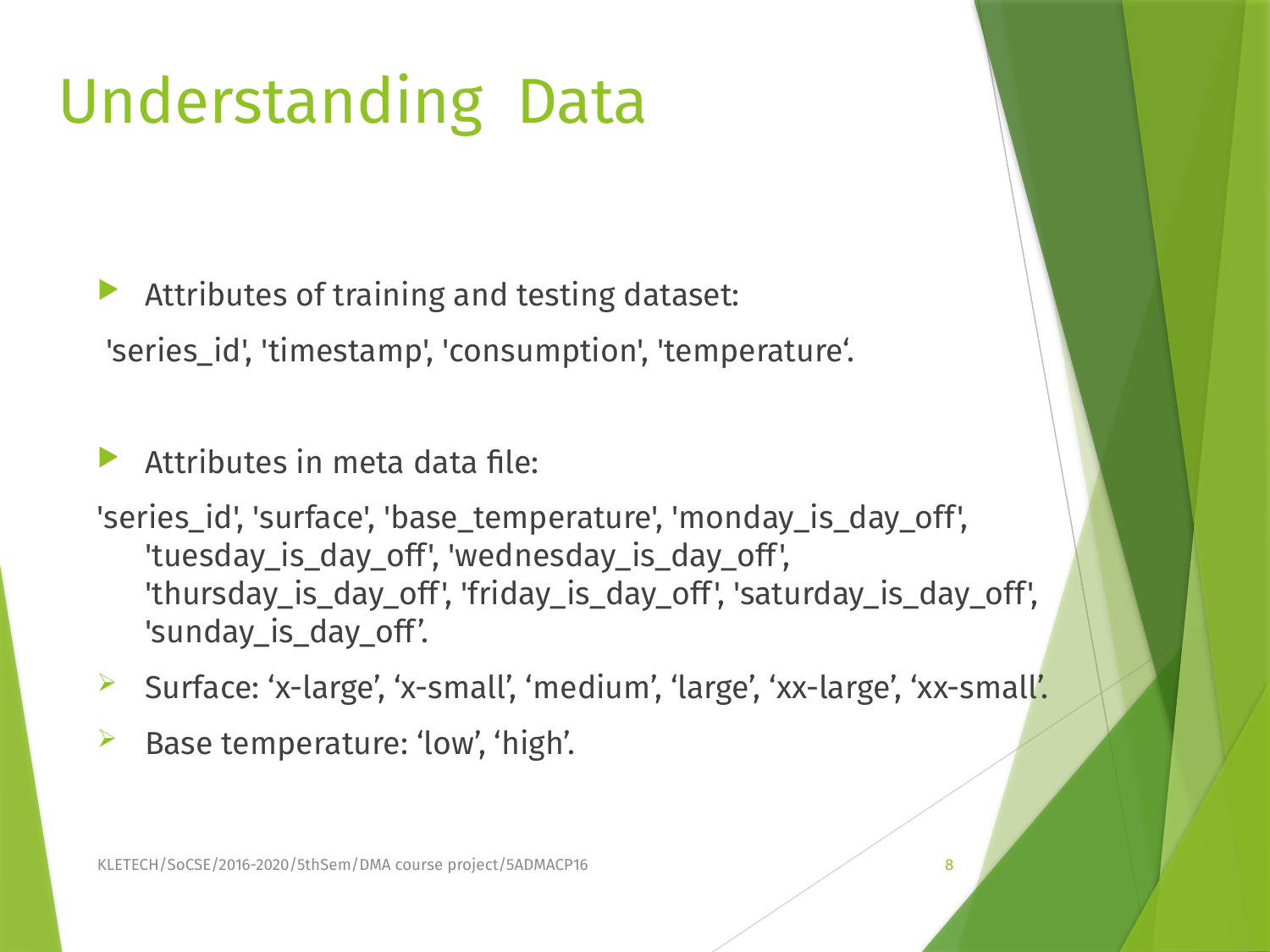

# Understanding  Data
Attributes of training and testing dataset:
 'series_id', 'timestamp', 'consumption', 'temperature‘.

Attributes in meta data file:
'series_id', 'surface', 'base_temperature', 'monday_is_day_off', 'tuesday_is_day_off', 'wednesday_is_day_off', 'thursday_is_day_off', 'friday_is_day_off', 'saturday_is_day_off', 'sunday_is_day_off’.
Surface: ‘x-large’, ‘x-small’, ‘medium’, ‘large’, ‘xx-large’, ‘xx-small’.
Base temperature: ‘low’, ‘high’.
KLETECH/SoCSE/2016-2020/5thSem/DMA course project/5ADMACP16
8